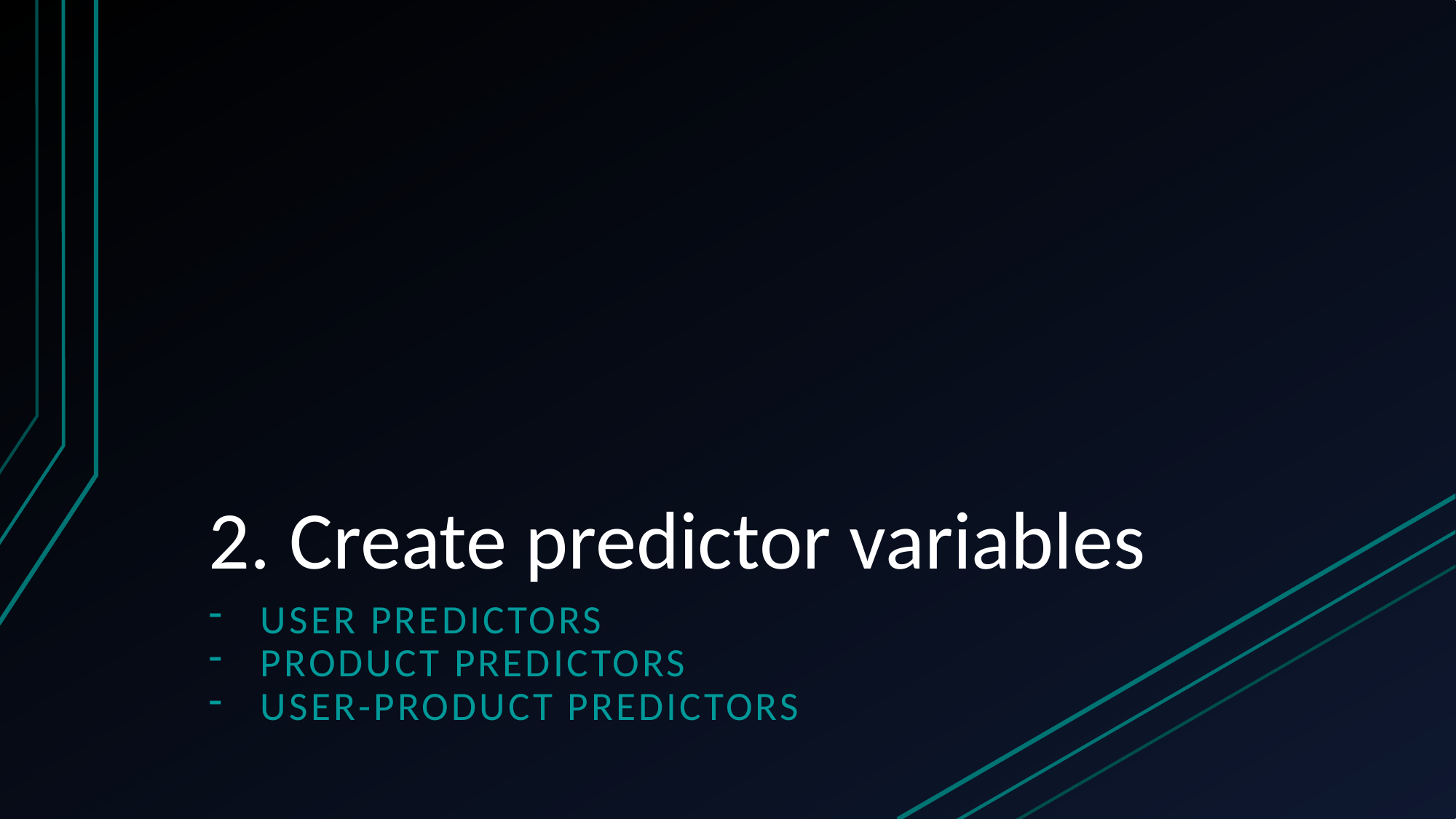

# 2. Create predictor variables
User predictors
Product predictors
User-PRODUCT PREDICTORS